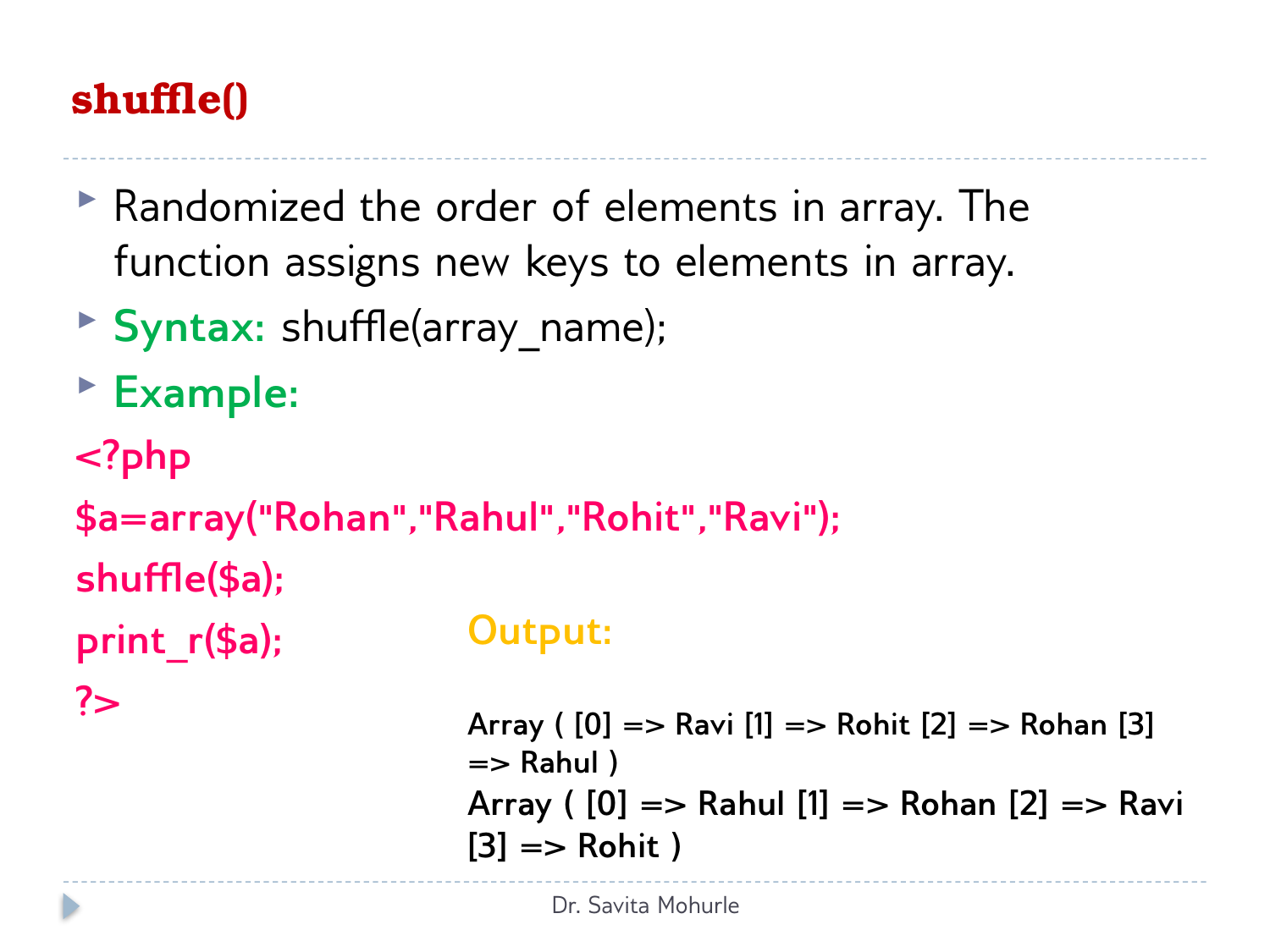

# shuffle()
Randomized the order of elements in array. The function assigns new keys to elements in array.
Syntax: shuffle(array_name);
Example:
<?php
$a=array("Rohan","Rahul","Rohit","Ravi");
shuffle($a);
print_r($a);
?>
Output:

Array ( [0] => Ravi [1] => Rohit [2] => Rohan [3] => Rahul )
Array ( [0] => Rahul [1] => Rohan [2] => Ravi [3] => Rohit )
Dr. Savita Mohurle